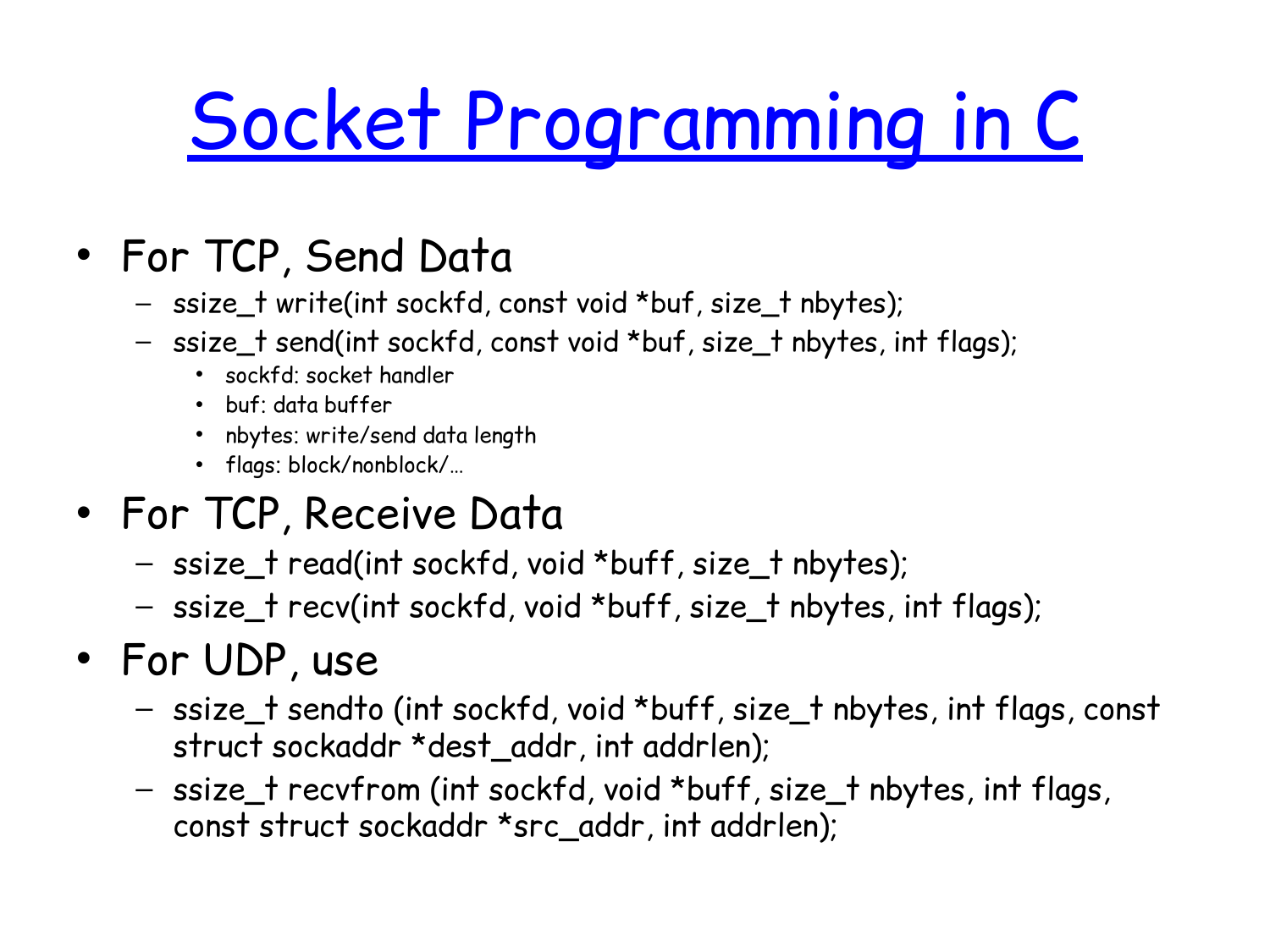

# Socket Programming in C
For TCP, Send Data
ssize_t write(int sockfd, const void *buf, size_t nbytes);
ssize_t send(int sockfd, const void *buf, size_t nbytes, int flags);
sockfd: socket handler
buf: data buffer
nbytes: write/send data length
flags: block/nonblock/…
For TCP, Receive Data
ssize_t read(int sockfd, void *buff, size_t nbytes);
ssize_t recv(int sockfd, void *buff, size_t nbytes, int flags);
For UDP, use
ssize_t sendto (int sockfd, void *buff, size_t nbytes, int flags, const struct sockaddr *dest_addr, int addrlen);
ssize_t recvfrom (int sockfd, void *buff, size_t nbytes, int flags, const struct sockaddr *src_addr, int addrlen);